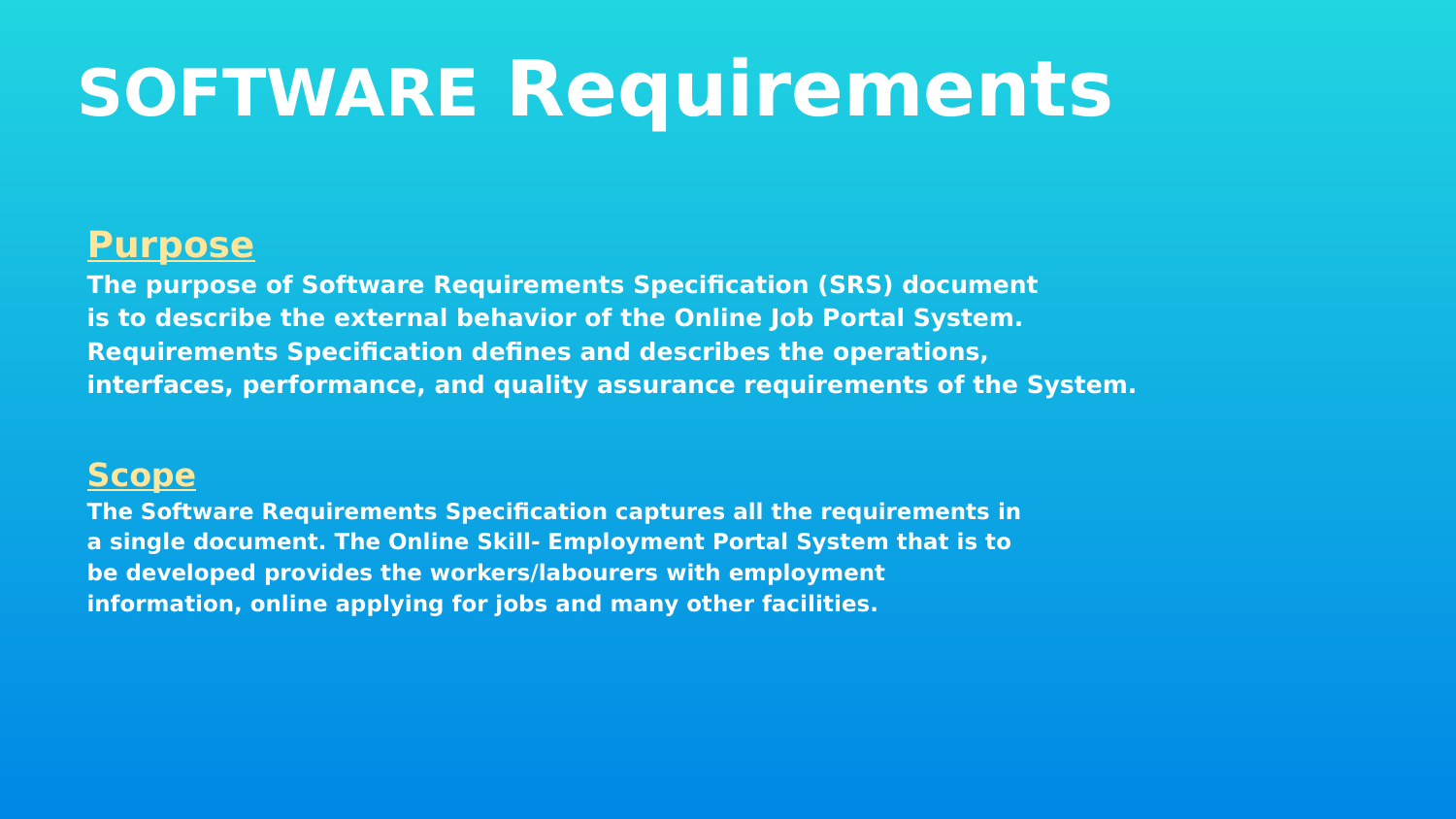

SOFTWARE Requirements
Purpose
The purpose of Software Requirements Specification (SRS) document
is to describe the external behavior of the Online Job Portal System.
Requirements Specification defines and describes the operations,
interfaces, performance, and quality assurance requirements of the System.

Scope
The Software Requirements Specification captures all the requirements in
a single document. The Online Skill- Employment Portal System that is to
be developed provides the workers/labourers with employment
information, online applying for jobs and many other facilities.